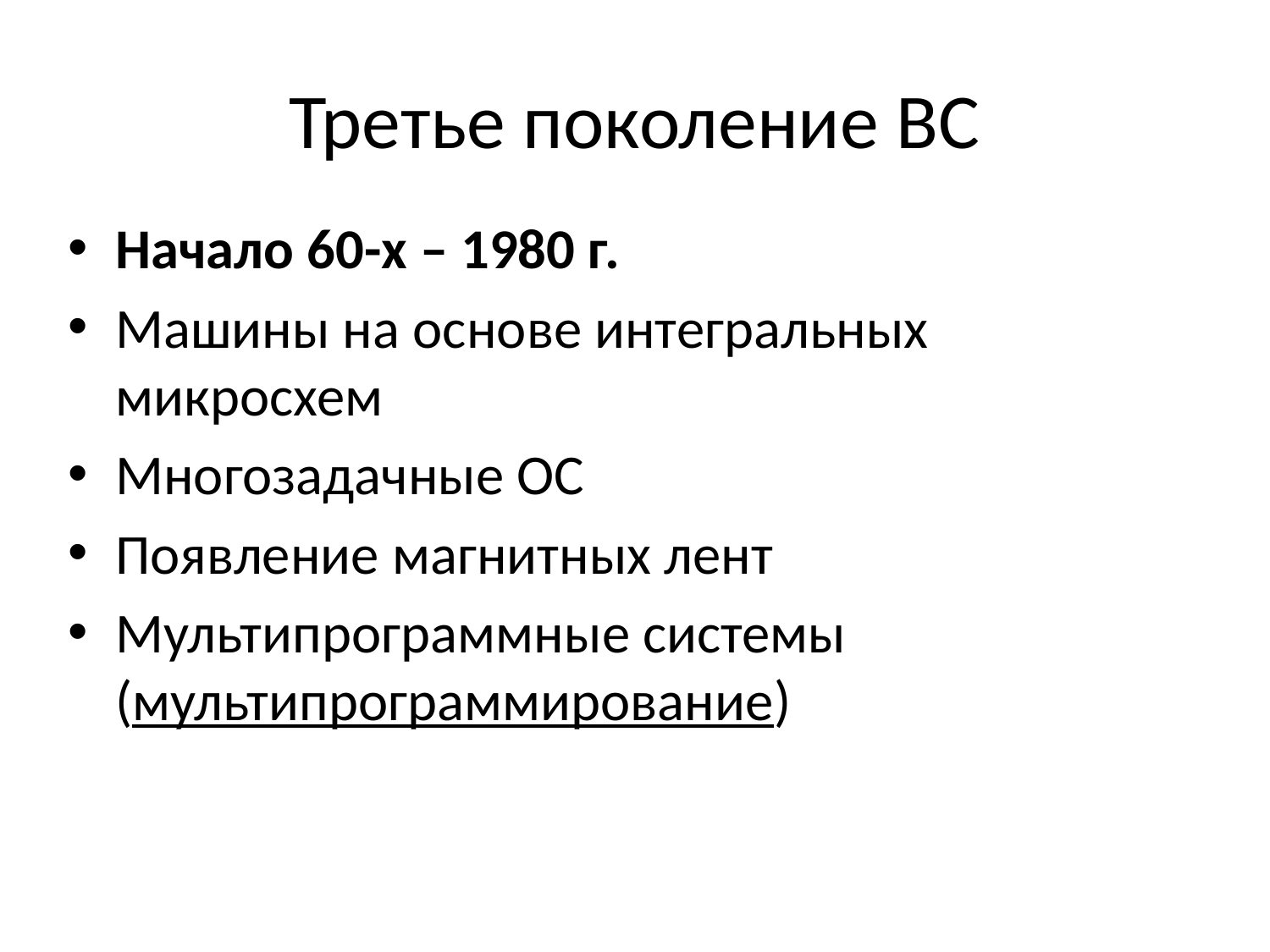

# Третье поколение ВС
Начало 60-х – 1980 г.
Машины на основе интегральных микросхем
Многозадачные ОС
Появление магнитных лент
Мультипрограммные системы (мультипрограммирование)